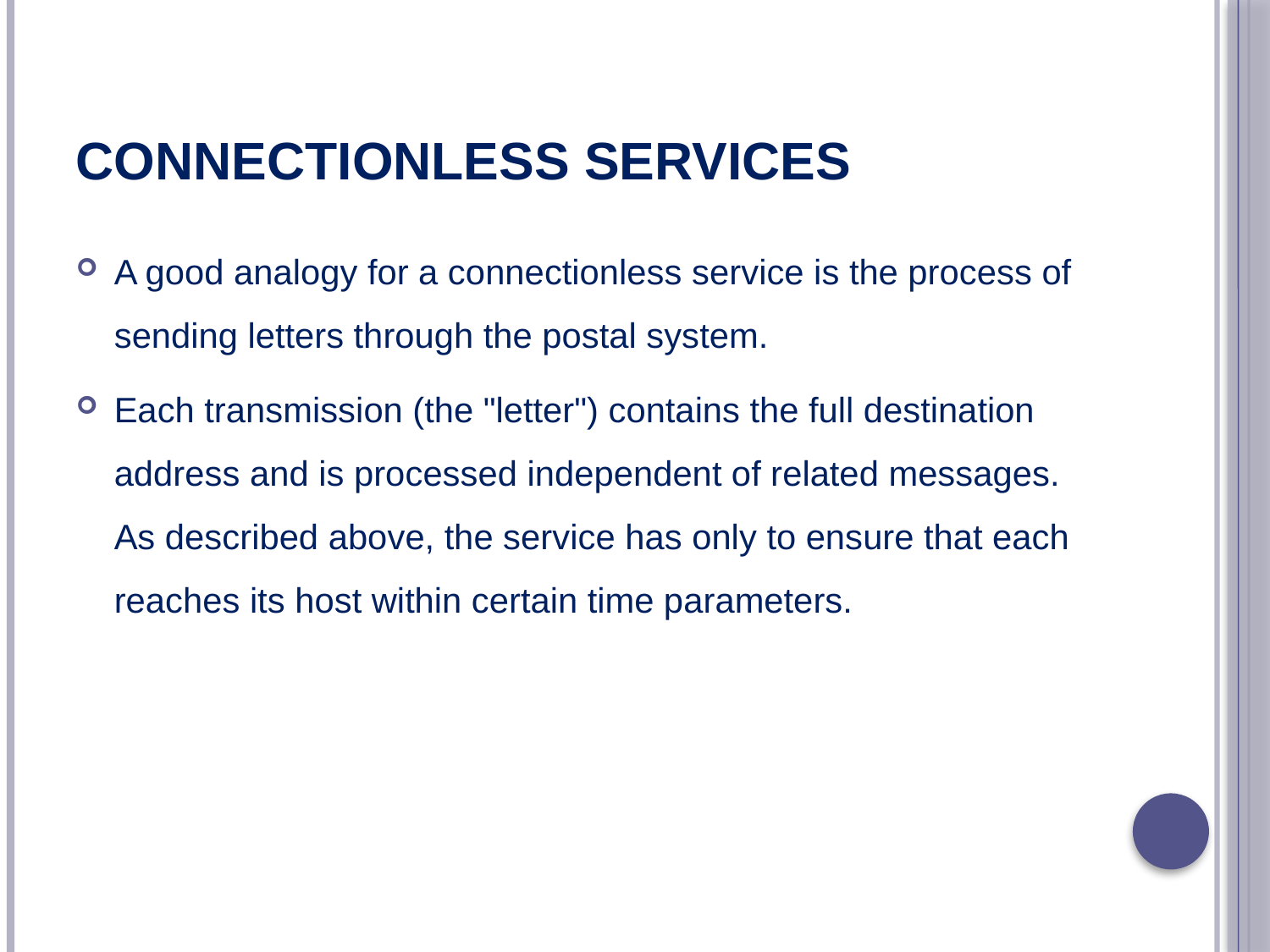

# Connectionless Services
A good analogy for a connectionless service is the process of sending letters through the postal system.
Each transmission (the "letter") contains the full destination address and is processed independent of related messages. As described above, the service has only to ensure that each reaches its host within certain time parameters.